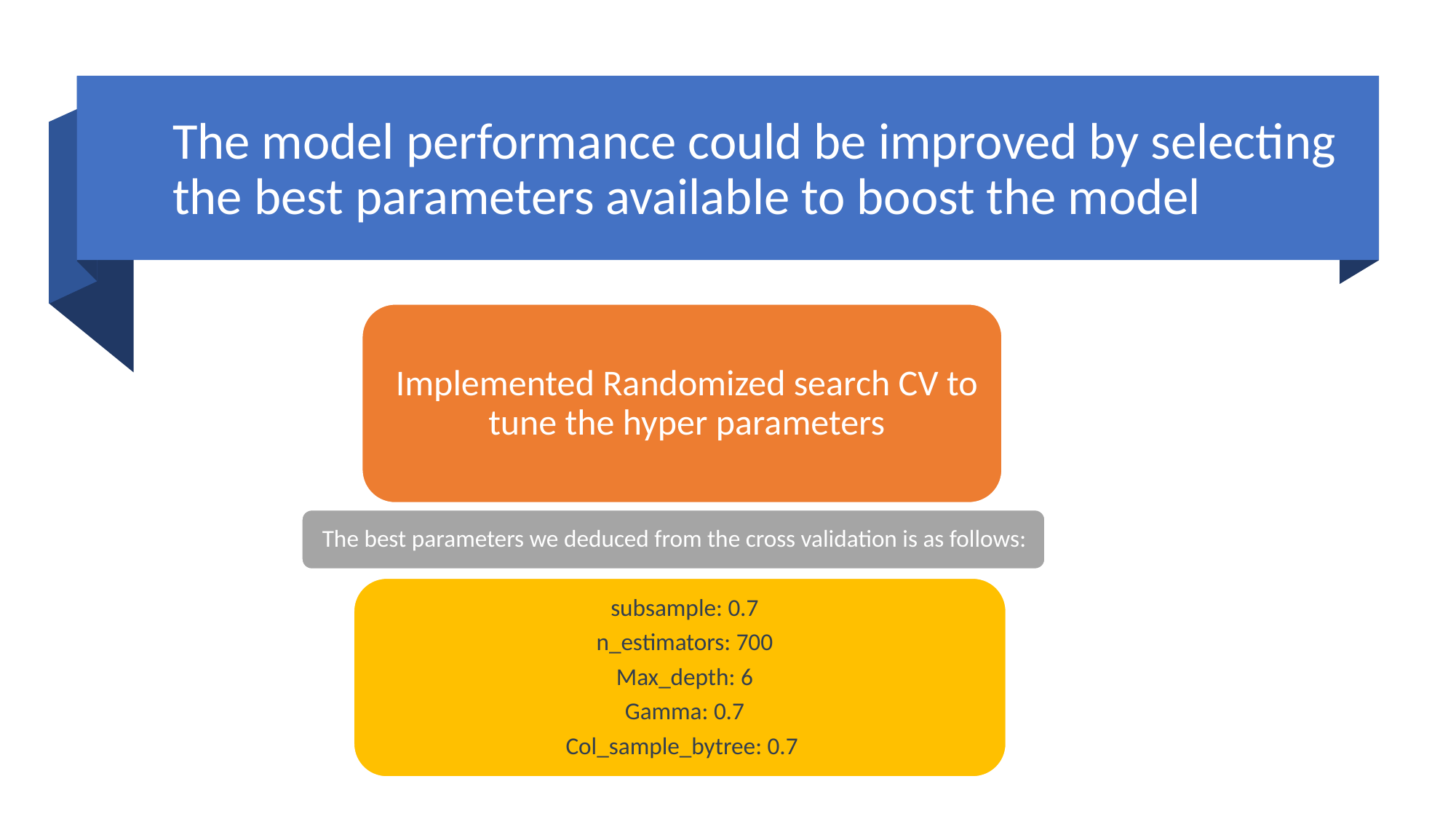

# The model performance could be improved by selecting the best parameters available to boost the model
Implemented Randomized search CV to tune the hyper parameters
The best parameters we deduced from the cross validation is as follows:
subsample: 0.7
n_estimators: 700
Max_depth: 6
Gamma: 0.7
Col_sample_bytree: 0.7